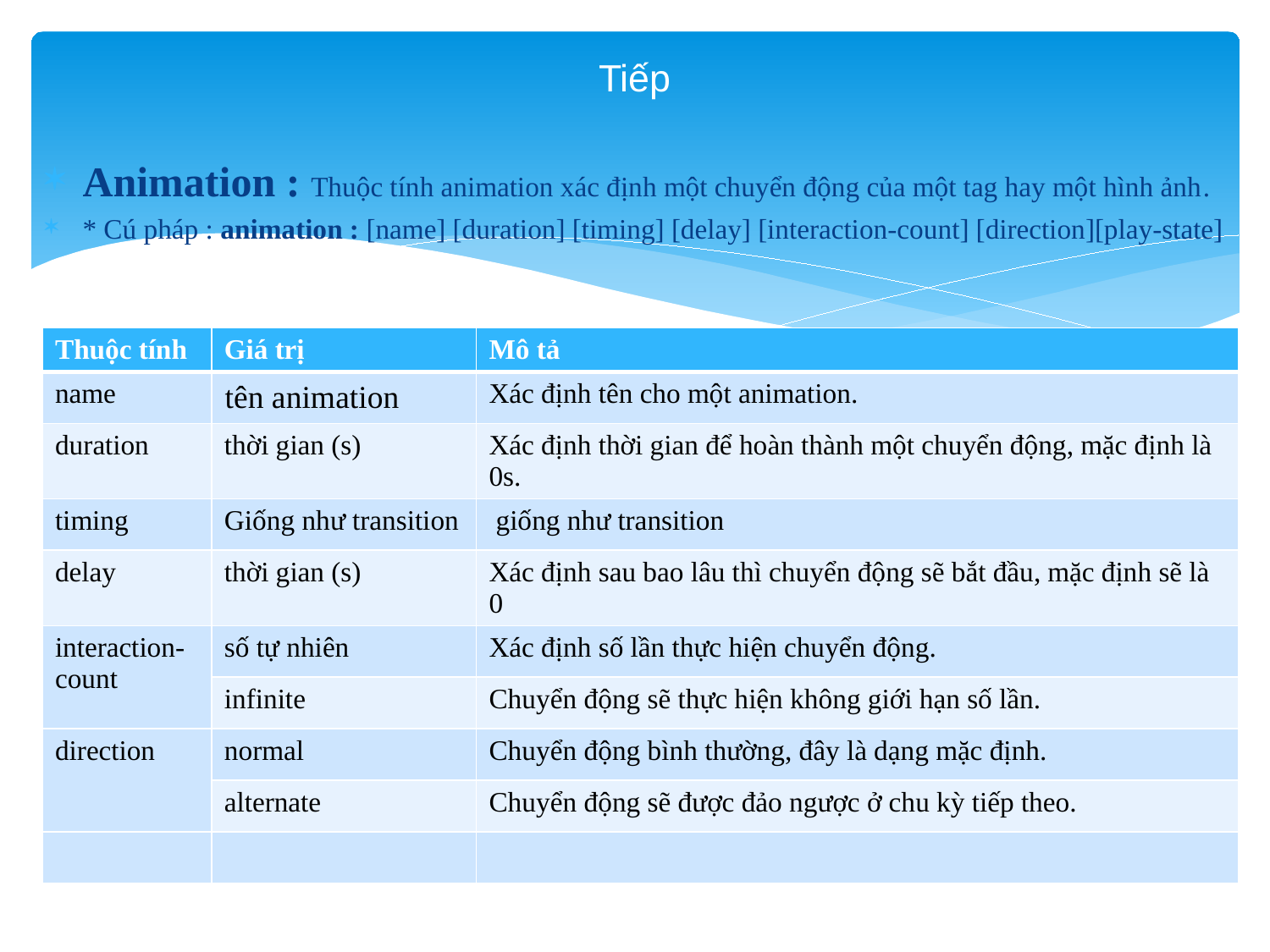

# Tiếp
Animation : Thuộc tính animation xác định một chuyển động của một tag hay một hình ảnh.
* Cú pháp : animation : [name] [duration] [timing] [delay] [interaction-count] [direction][play-state]

| Thuộc tính | Giá trị | Mô tả |
| --- | --- | --- |
| name | tên animation | Xác định tên cho một animation. |
| duration | thời gian (s) | Xác định thời gian để hoàn thành một chuyển động, mặc định là 0s. |
| timing | Giống như transition | giống như transition |
| delay | thời gian (s) | Xác định sau bao lâu thì chuyển động sẽ bắt đầu, mặc định sẽ là 0 |
| interaction-count | số tự nhiên | Xác định số lần thực hiện chuyển động. |
|  | infinite | Chuyển động sẽ thực hiện không giới hạn số lần. |
| direction | normal | Chuyển động bình thường, đây là dạng mặc định. |
|  | alternate | Chuyển động sẽ được đảo ngược ở chu kỳ tiếp theo. |
|  |  |  |